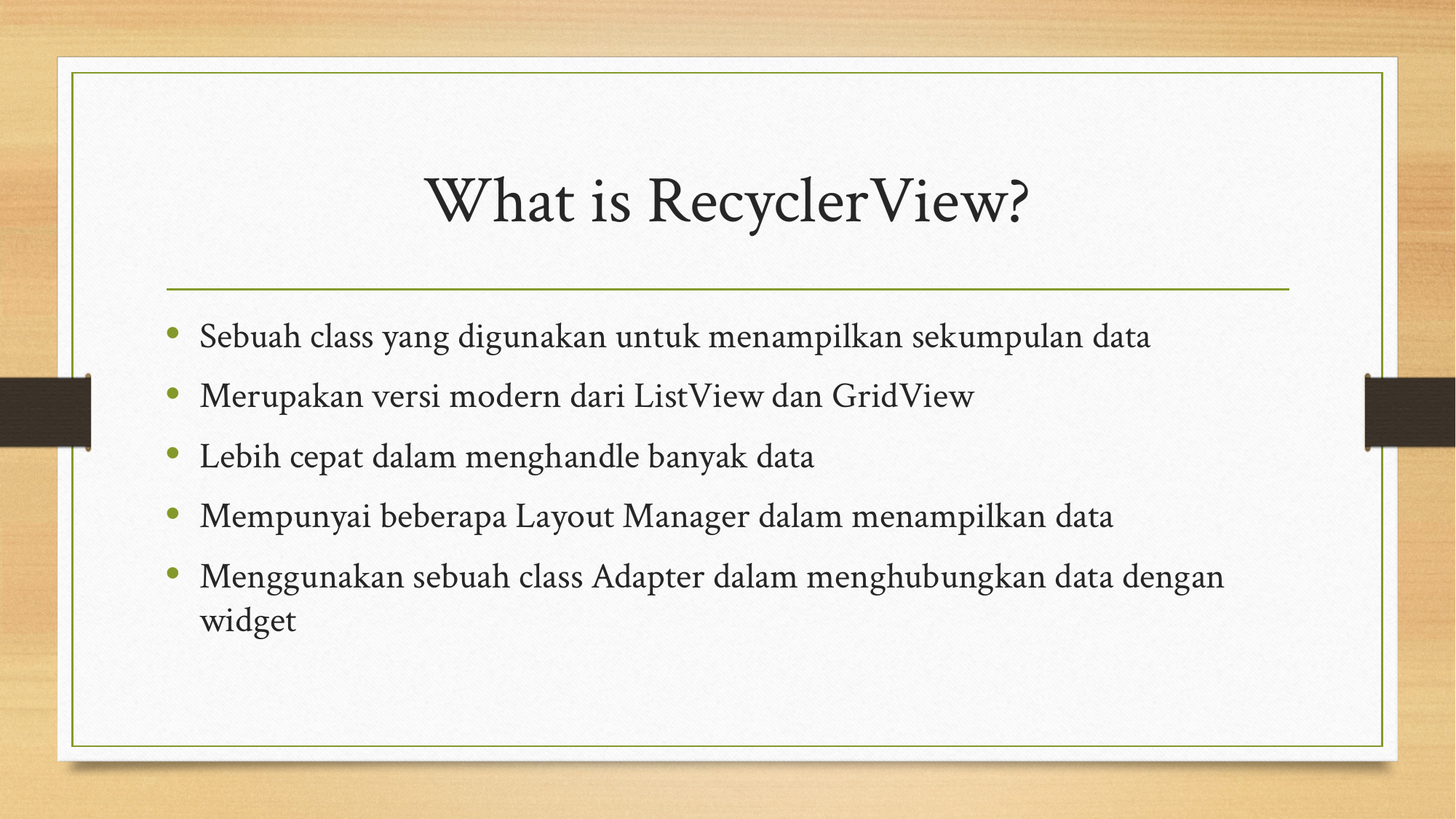

# What is RecyclerView?
Sebuah class yang digunakan untuk menampilkan sekumpulan data
Merupakan versi modern dari ListView dan GridView
Lebih cepat dalam menghandle banyak data
Mempunyai beberapa Layout Manager dalam menampilkan data
Menggunakan sebuah class Adapter dalam menghubungkan data dengan widget